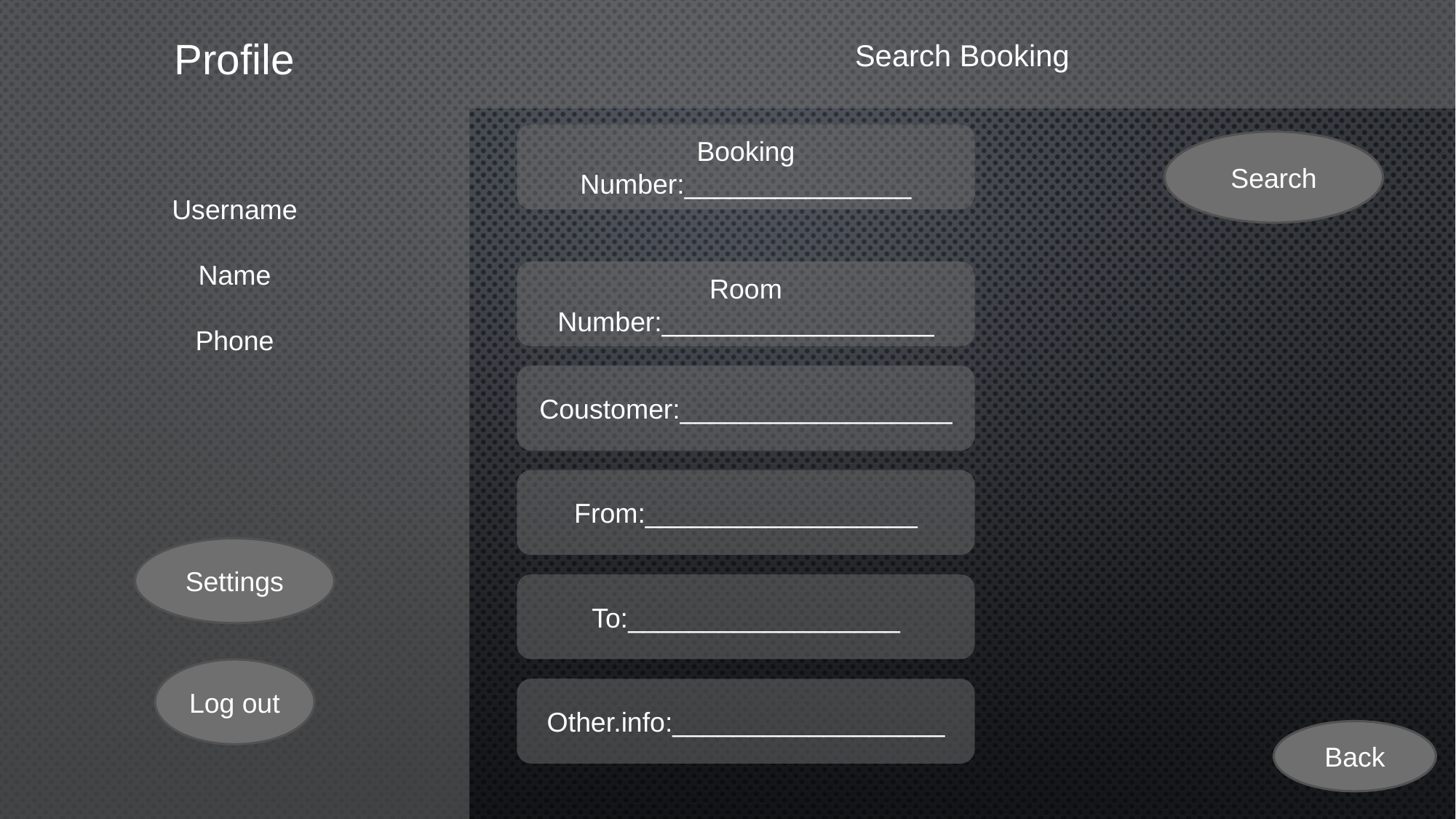

Profile
Search Booking

Username

Name

Phone

Booking Number:_______________
Search
Room Number:__________________
Coustomer:__________________
From:__________________

Settings
To:__________________
Log out
Other.info:__________________
Back